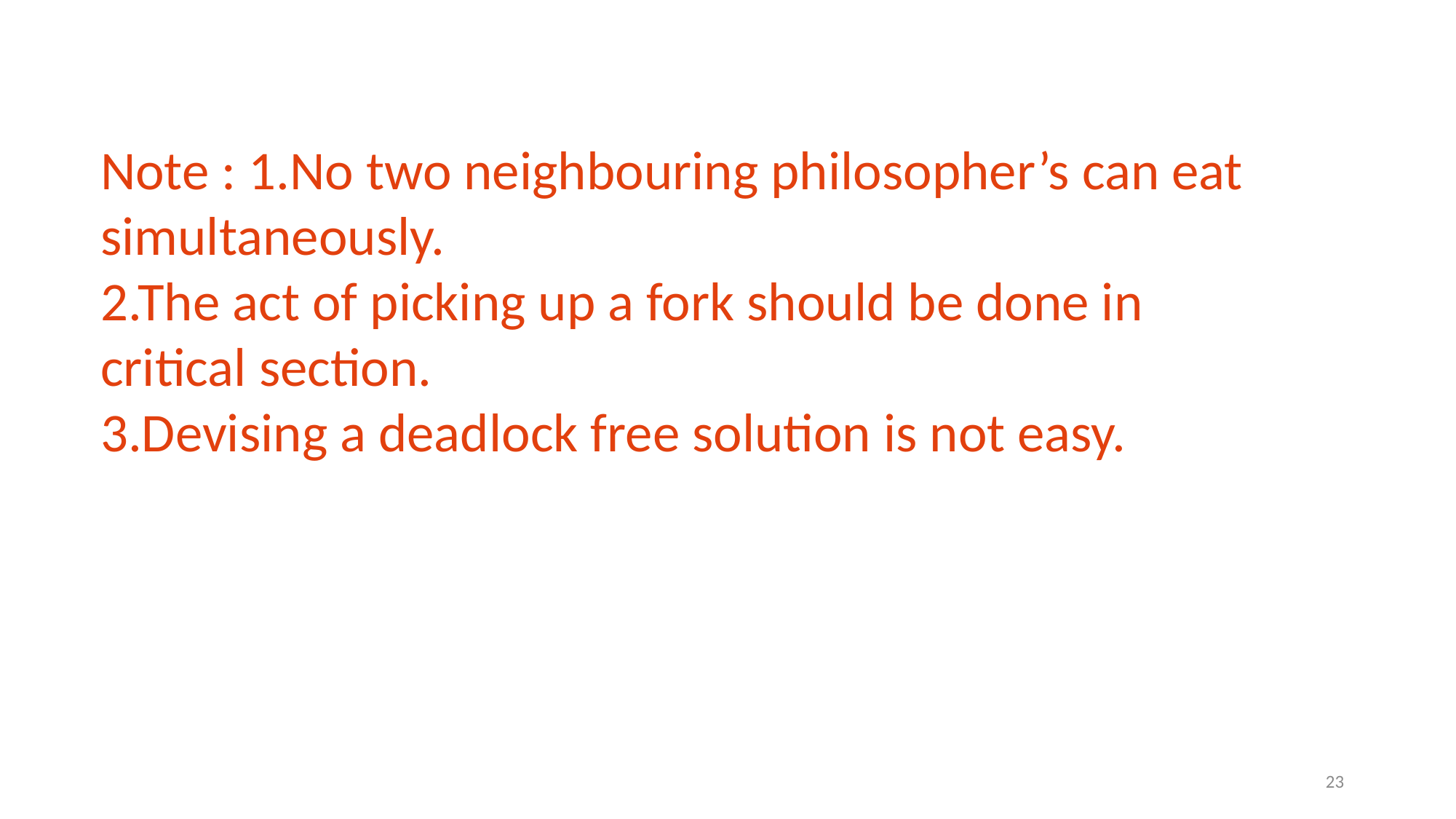

Note : 1.No two neighbouring philosopher’s can eat simultaneously.
2.The act of picking up a fork should be done in critical section.
3.Devising a deadlock free solution is not easy.

23